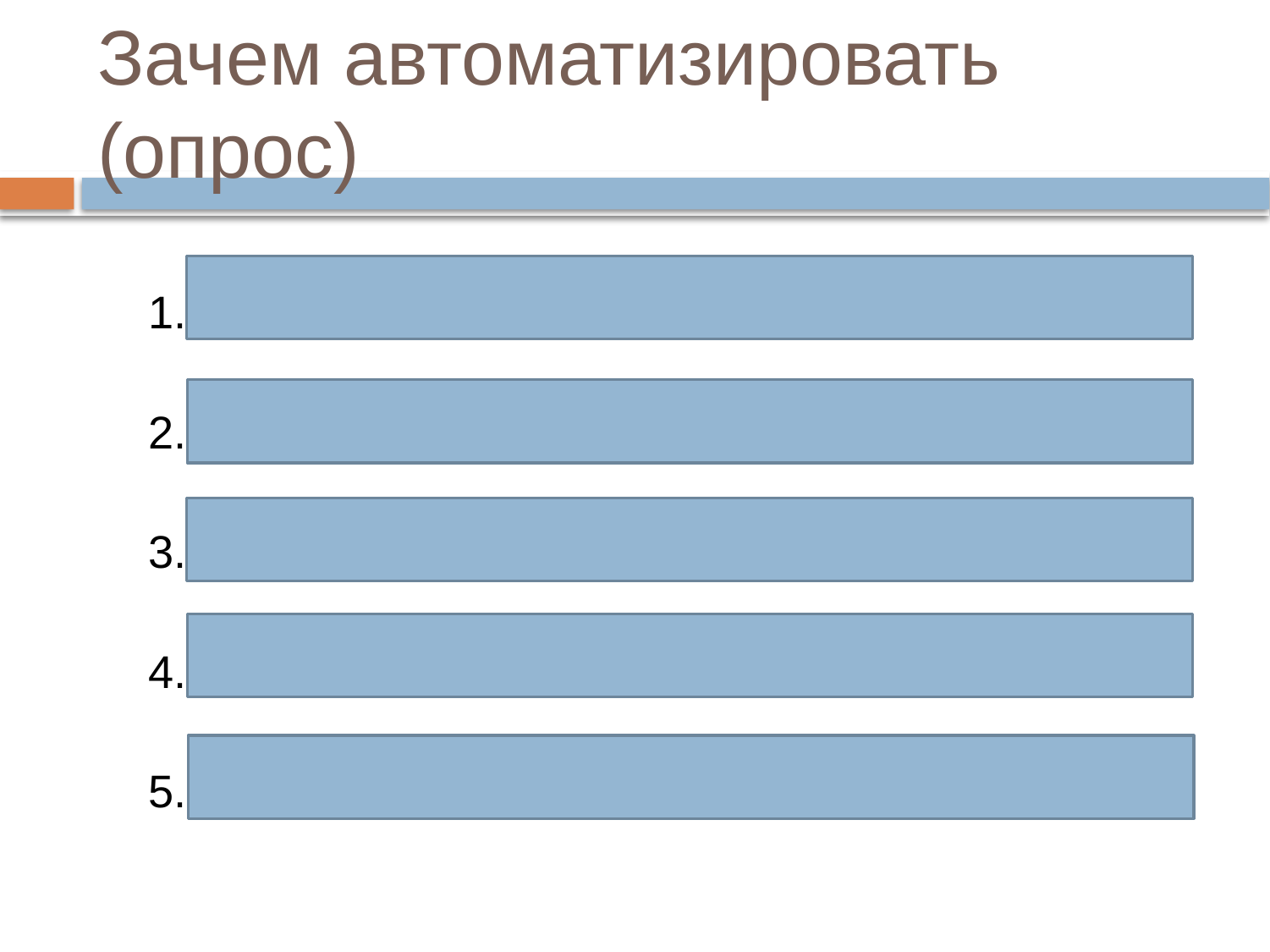

# Зачем автоматизировать (опрос)
Скорость выполнения тестов
Уверенность разработчика
Экономия времени тестировщика
Устранить человеческий фактор
Окупаются со временем